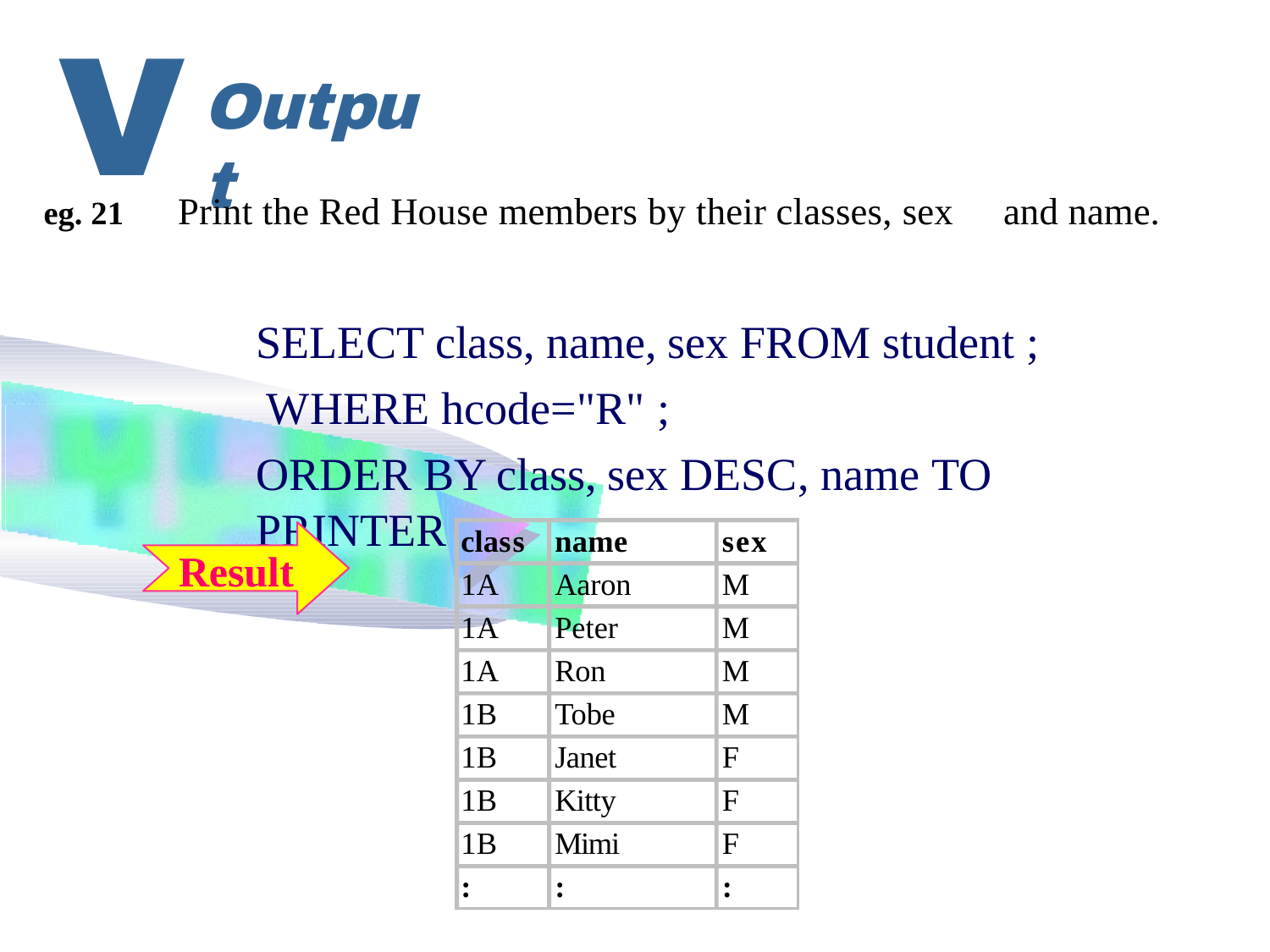

V
# Output
Print the Red House members by their classes, sex
and name.
eg. 21
SELECT class, name, sex FROM student ;  WHERE hcode="R" ;
ORDER BY class, sex DESC, name TO PRINTER

class	name	sex
1A	Aaron	M
1A	Peter	M
1A	Ron	M
1B	Tobe	M
1B	Janet	F
1B	Kitty	F
1B	Mimi	F
:	:	:

Result